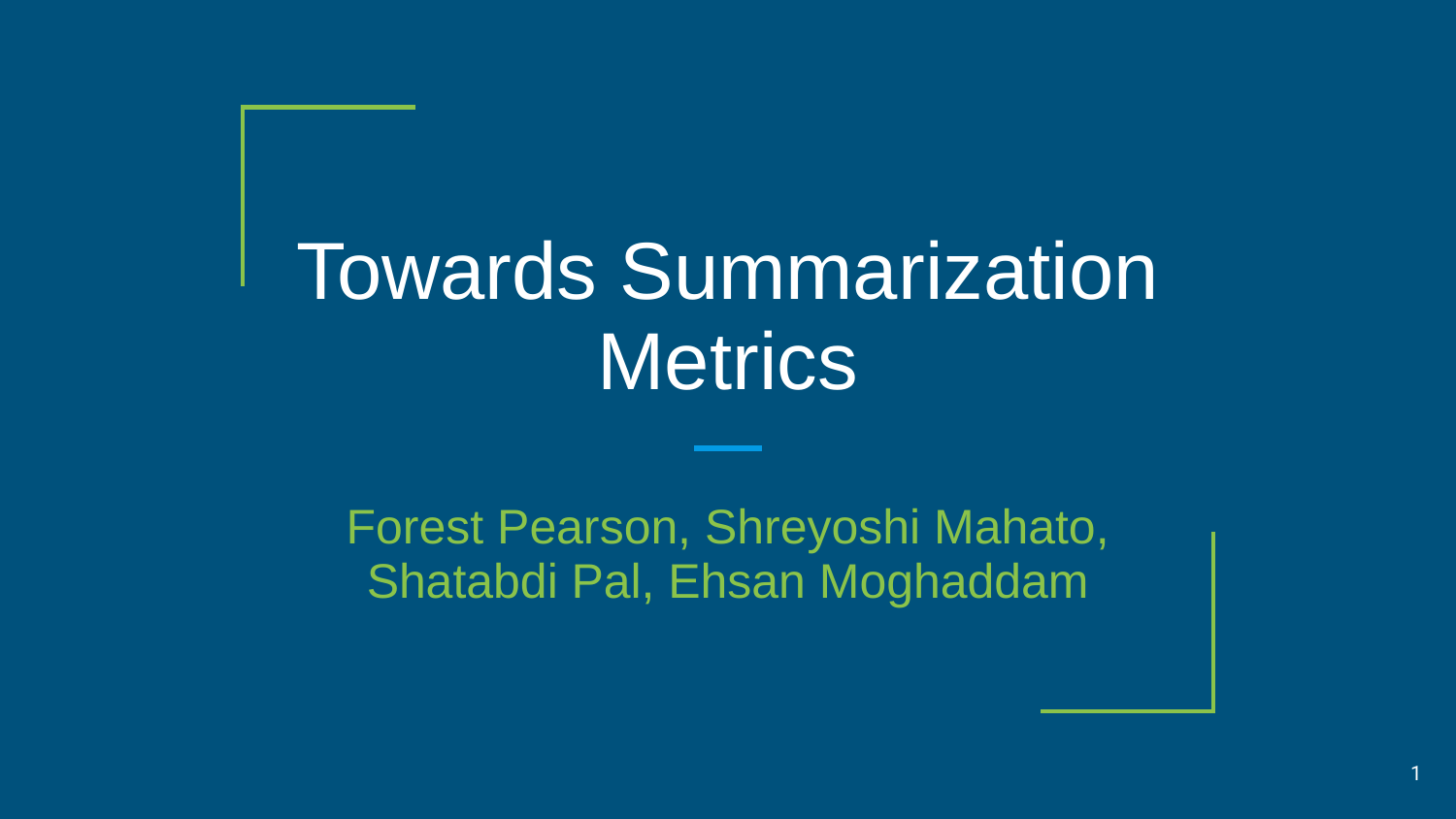

# Towards Summarization Metrics
Forest Pearson, Shreyoshi Mahato, Shatabdi Pal, Ehsan Moghaddam

1